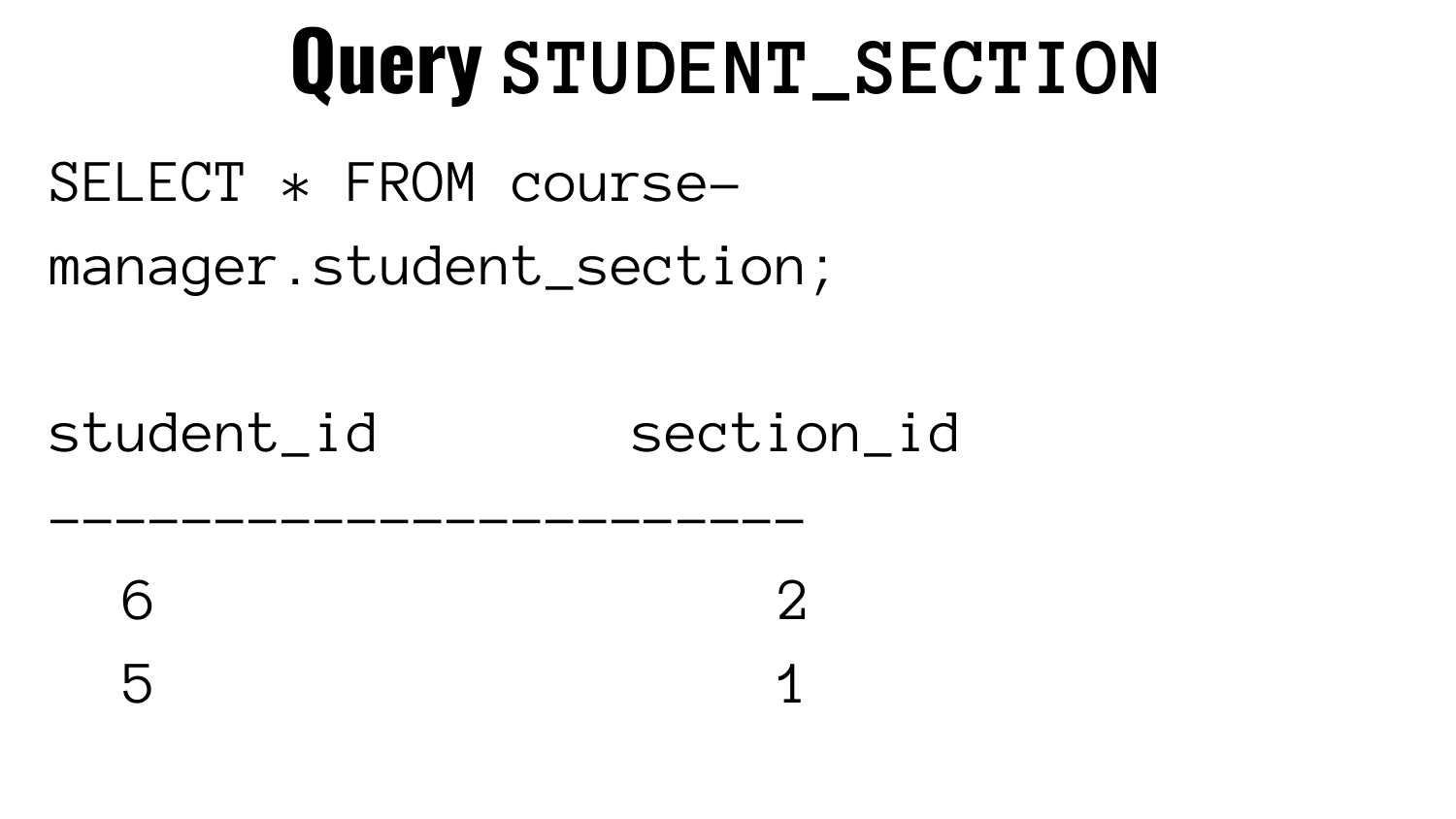

# Query STUDENT_SECTION
SELECT * FROM course-manager.student_section;

student_id		section_id
-----------------------
6					2
5					1